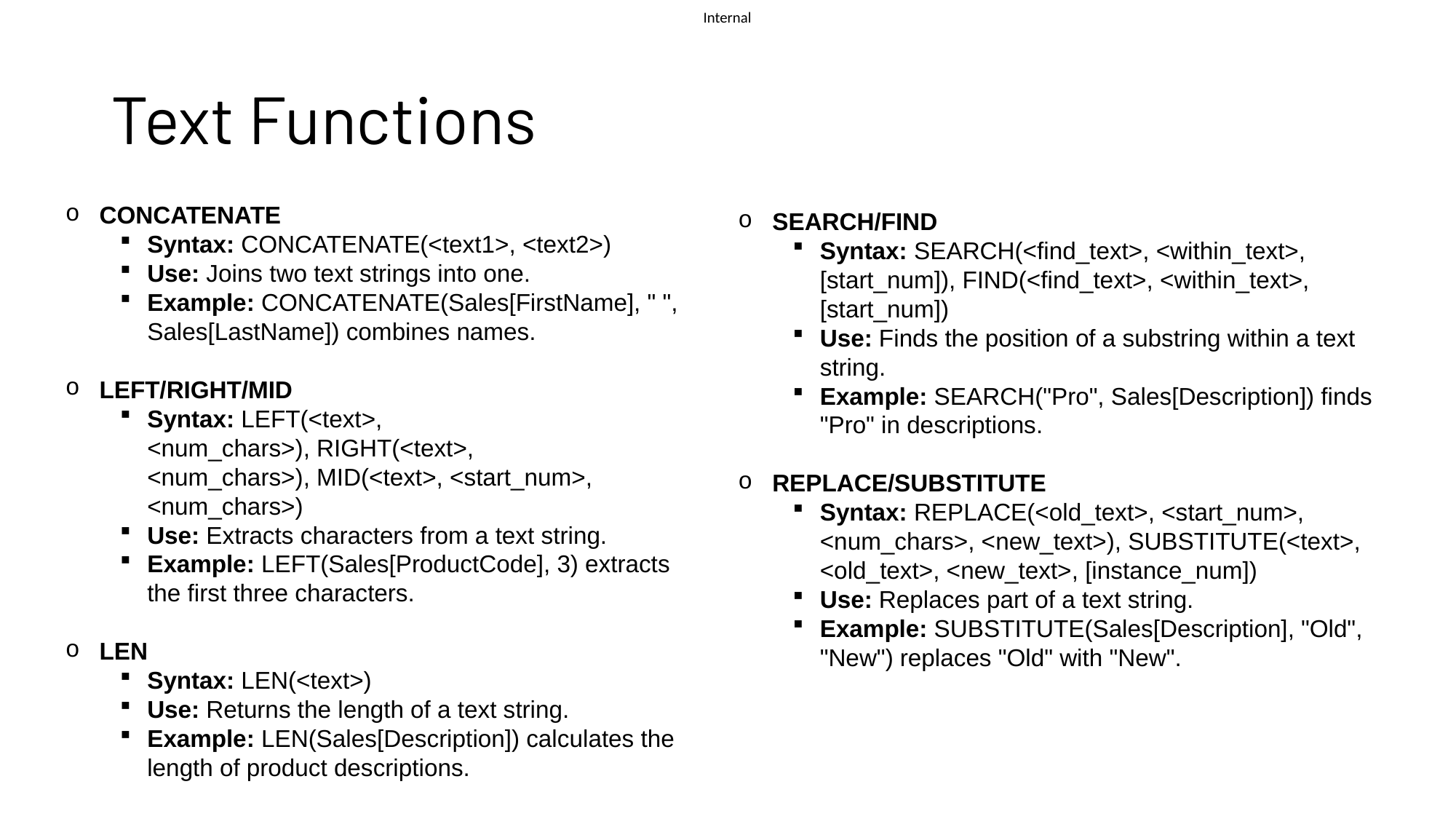

# Text Functions

SEARCH/FIND
Syntax: SEARCH(<find_text>, <within_text>, [start_num]), FIND(<find_text>, <within_text>, [start_num])
Use: Finds the position of a substring within a text string.
Example: SEARCH("Pro", Sales[Description]) finds "Pro" in descriptions.

REPLACE/SUBSTITUTE
Syntax: REPLACE(<old_text>, <start_num>, <num_chars>, <new_text>), SUBSTITUTE(<text>, <old_text>, <new_text>, [instance_num])
Use: Replaces part of a text string.
Example: SUBSTITUTE(Sales[Description], "Old", "New") replaces "Old" with "New".

CONCATENATE
Syntax: CONCATENATE(<text1>, <text2>)
Use: Joins two text strings into one.
Example: CONCATENATE(Sales[FirstName], " ", Sales[LastName]) combines names.

LEFT/RIGHT/MID
Syntax: LEFT(<text>, <num_chars>), RIGHT(<text>, <num_chars>), MID(<text>, <start_num>, <num_chars>)
Use: Extracts characters from a text string.
Example: LEFT(Sales[ProductCode], 3) extracts the first three characters.

LEN
Syntax: LEN(<text>)
Use: Returns the length of a text string.
Example: LEN(Sales[Description]) calculates the length of product descriptions.